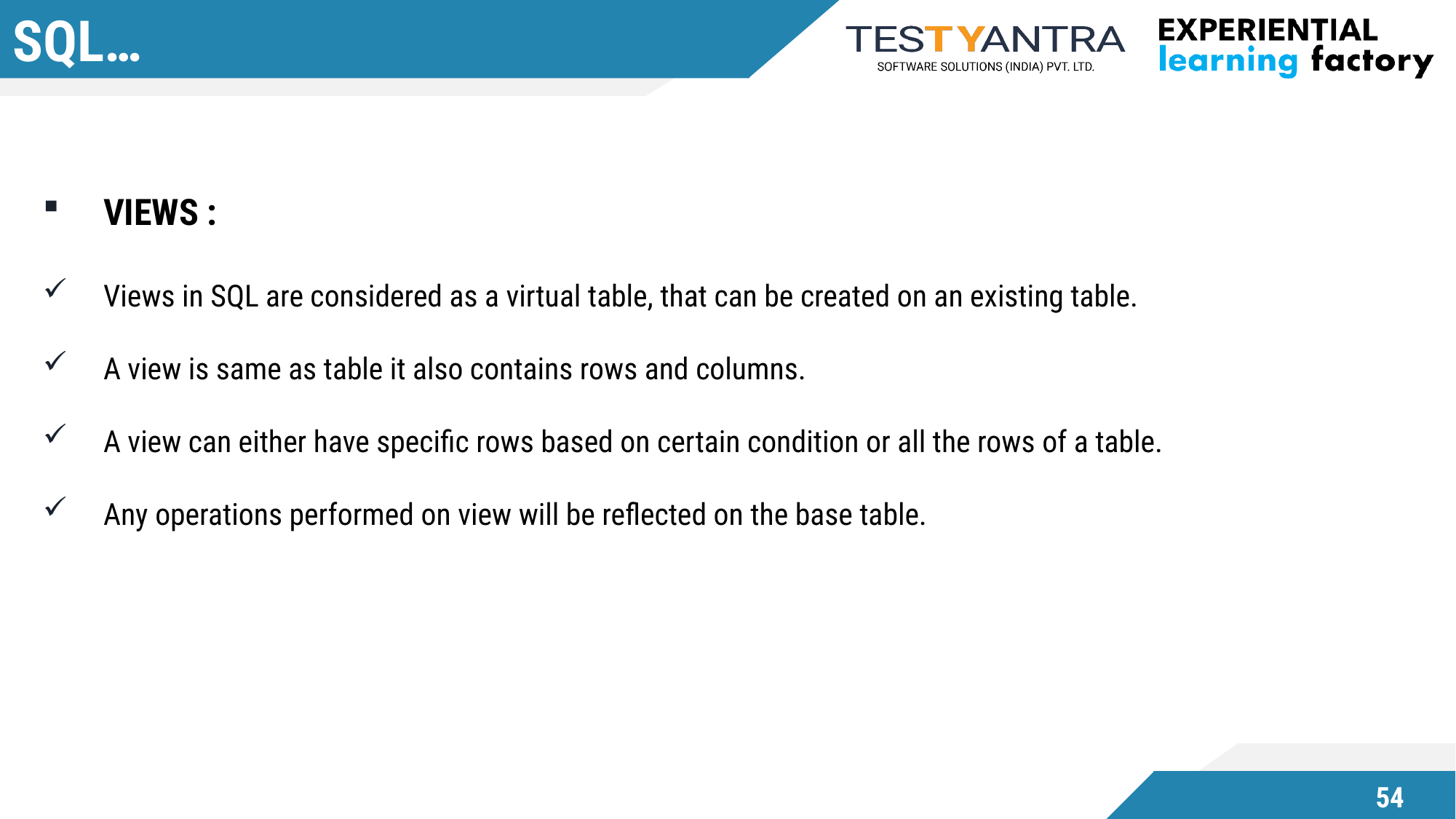

# SQL…

VIEWS :

Views in SQL are considered as a virtual table, that can be created on an existing table.

A view is same as table it also contains rows and columns.

A view can either have specific rows based on certain condition or all the rows of a table.

Any operations performed on view will be reflected on the base table.

54